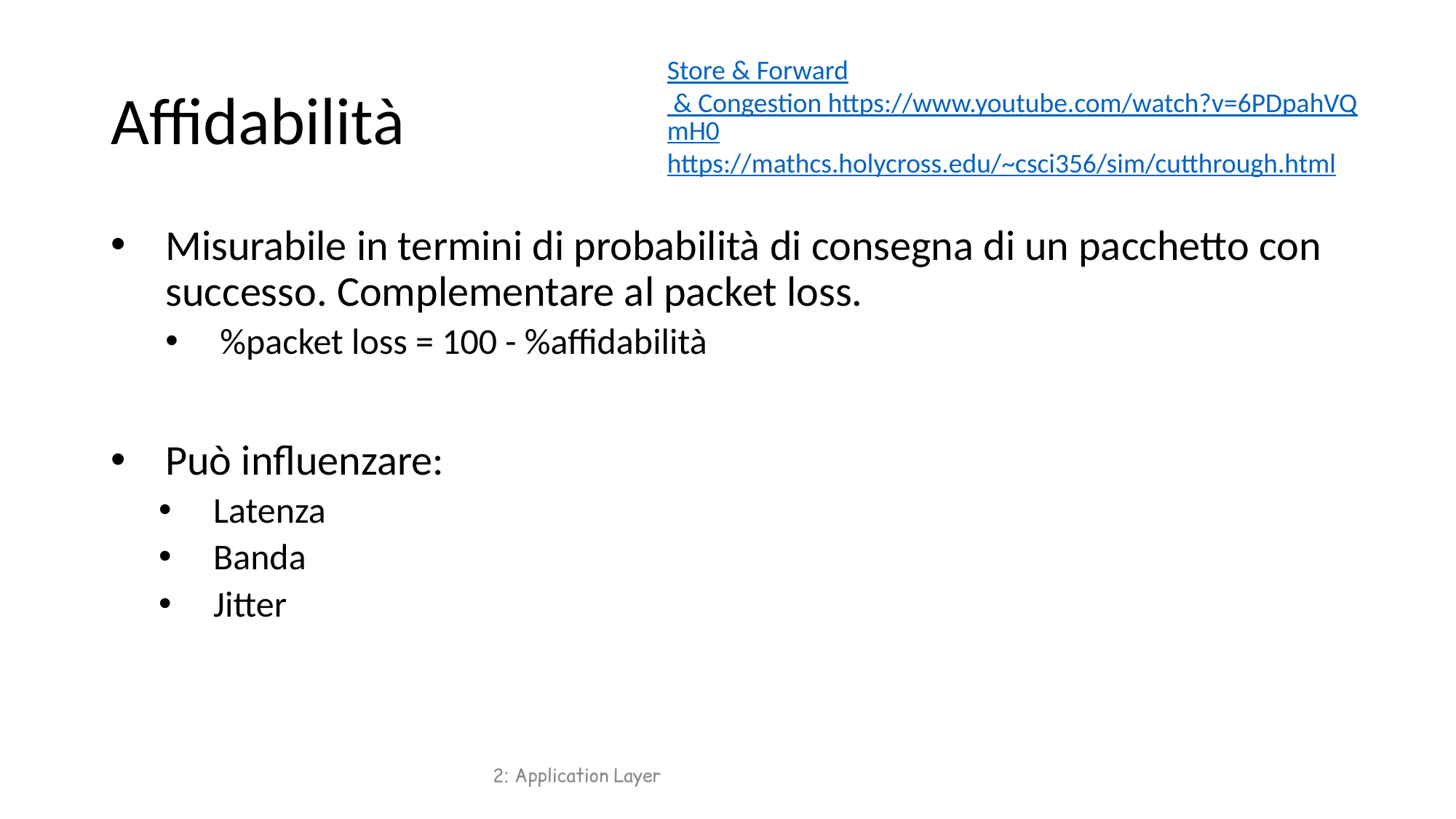

# Affidabilità
Store & Forward & Congestion https://www.youtube.com/watch?v=6PDpahVQmH0
https://mathcs.holycross.edu/~csci356/sim/cutthrough.html
Misurabile in termini di probabilità di consegna di un pacchetto con successo. Complementare al packet loss.
%packet loss = 100 - %affidabilità

Può influenzare:
Latenza
Banda
Jitter
2: Application Layer